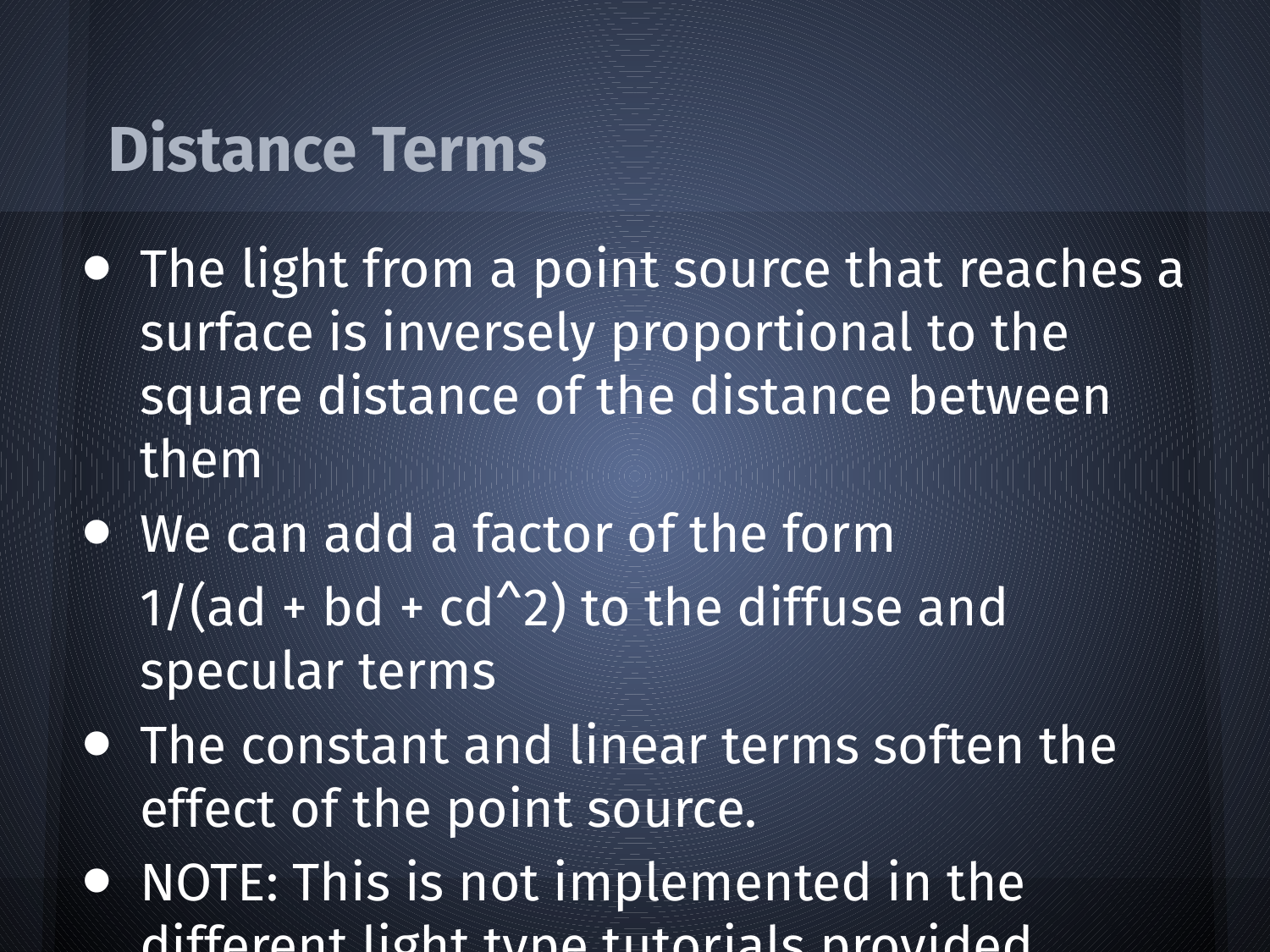

# Distance Terms
The light from a point source that reaches a surface is inversely proportional to the square distance of the distance between them
We can add a factor of the form
1/(ad + bd + cd^2) to the diffuse and specular terms
The constant and linear terms soften the effect of the point source.
NOTE: This is not implemented in the different light type tutorials provided